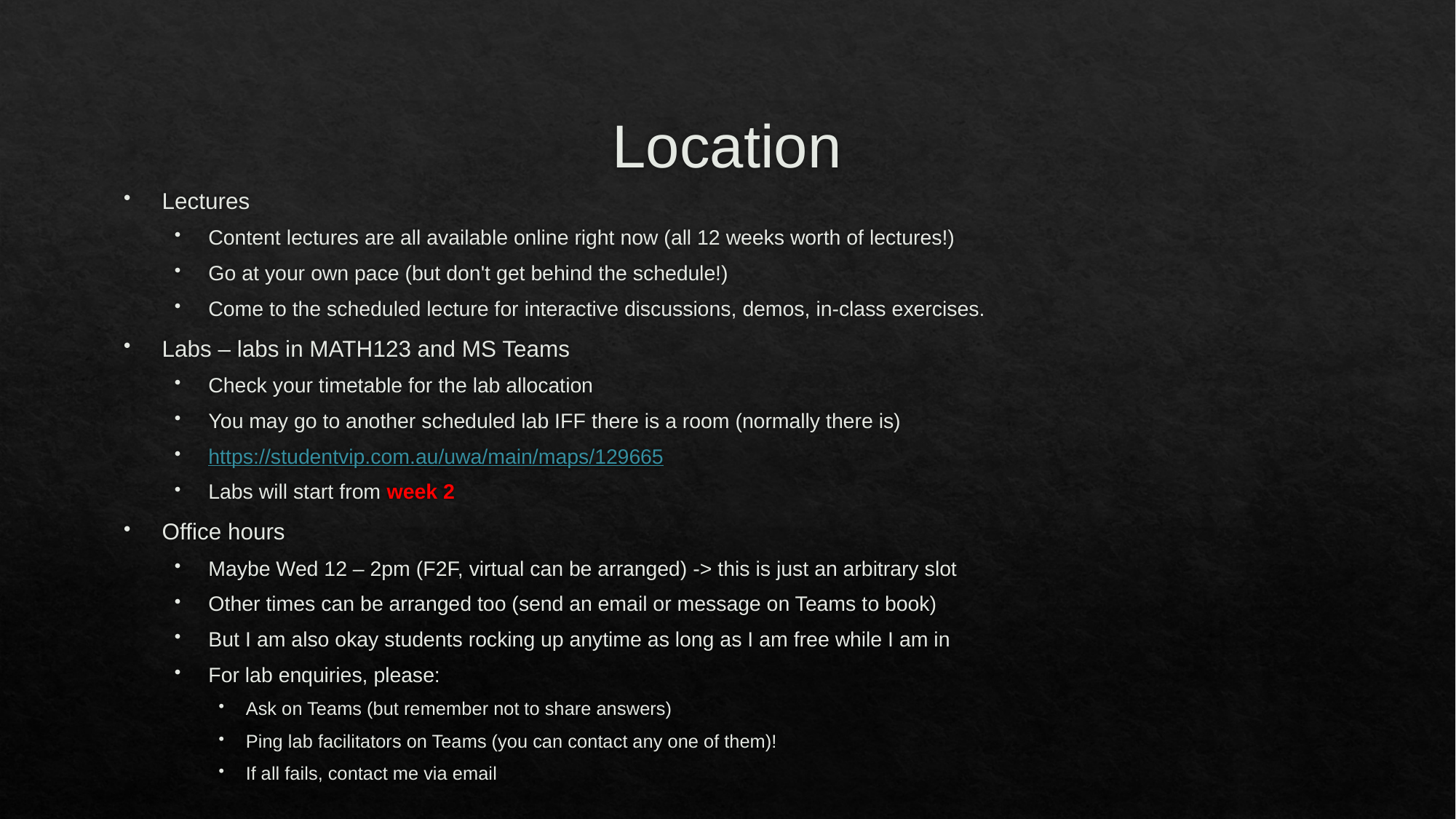

# Location
Lectures
Content lectures are all available online right now (all 12 weeks worth of lectures!)
Go at your own pace (but don't get behind the schedule!)
Come to the scheduled lecture for interactive discussions, demos, in-class exercises.
Labs – labs in MATH123 and MS Teams
Check your timetable for the lab allocation
You may go to another scheduled lab IFF there is a room (normally there is)
https://studentvip.com.au/uwa/main/maps/129665
Labs will start from week 2
Office hours
Maybe Wed 12 – 2pm (F2F, virtual can be arranged) -> this is just an arbitrary slot
Other times can be arranged too (send an email or message on Teams to book)
But I am also okay students rocking up anytime as long as I am free while I am in
For lab enquiries, please:
Ask on Teams (but remember not to share answers)
Ping lab facilitators on Teams (you can contact any one of them)!
If all fails, contact me via email